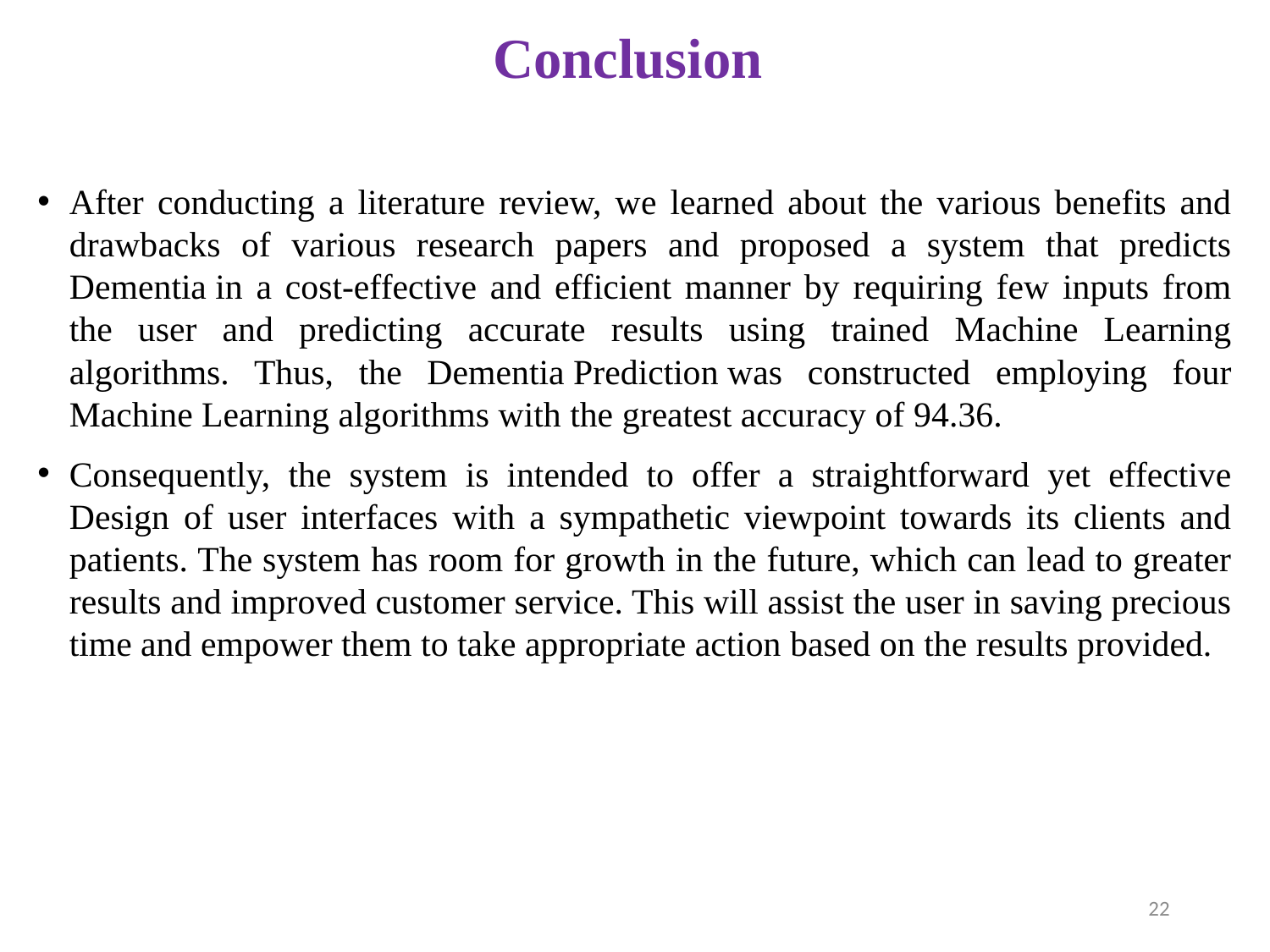

# Conclusion

After conducting a literature review, we learned about the various benefits and drawbacks of various research papers and proposed a system that predicts Dementia in a cost-effective and efficient manner by requiring few inputs from the user and predicting accurate results using trained Machine Learning algorithms. Thus, the Dementia Prediction was constructed employing four Machine Learning algorithms with the greatest accuracy of 94.36.
Consequently, the system is intended to offer a straightforward yet effective Design of user interfaces with a sympathetic viewpoint towards its clients and patients. The system has room for growth in the future, which can lead to greater results and improved customer service. This will assist the user in saving precious time and empower them to take appropriate action based on the results provided.
22